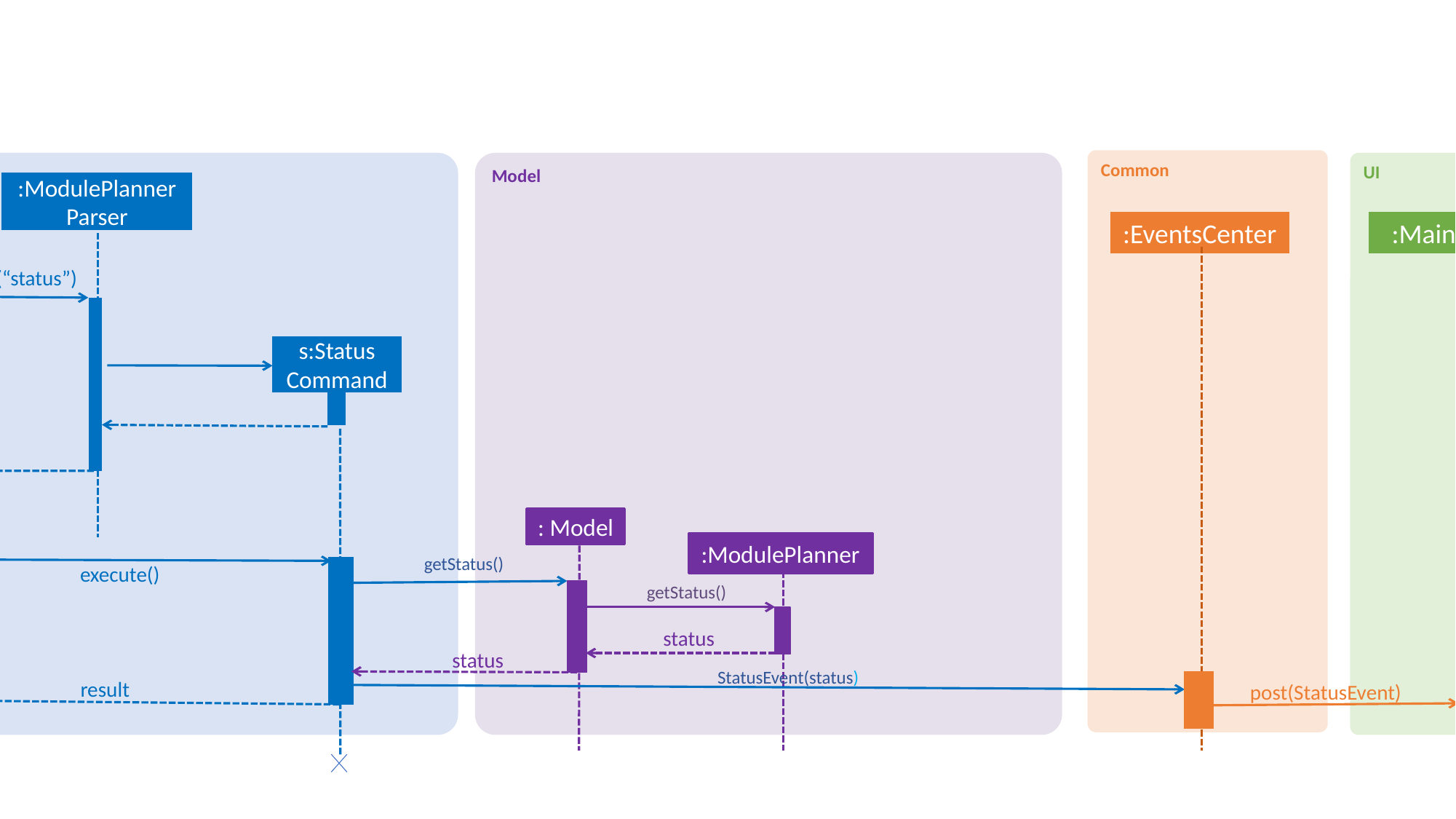

Common
Logic
Model
UI
:ModulePlanner
Parser
:LogicManager
:EventsCenter
:MainWindow
execute(“status”)
parseCommand(“status”)

s:Status
Command

s
: Model
:ModulePlanner
getStatus()

execute()

getStatus()

status
status
StatusEvent(status)

result
post(StatusEvent)
handleStatusEvent(event)
result